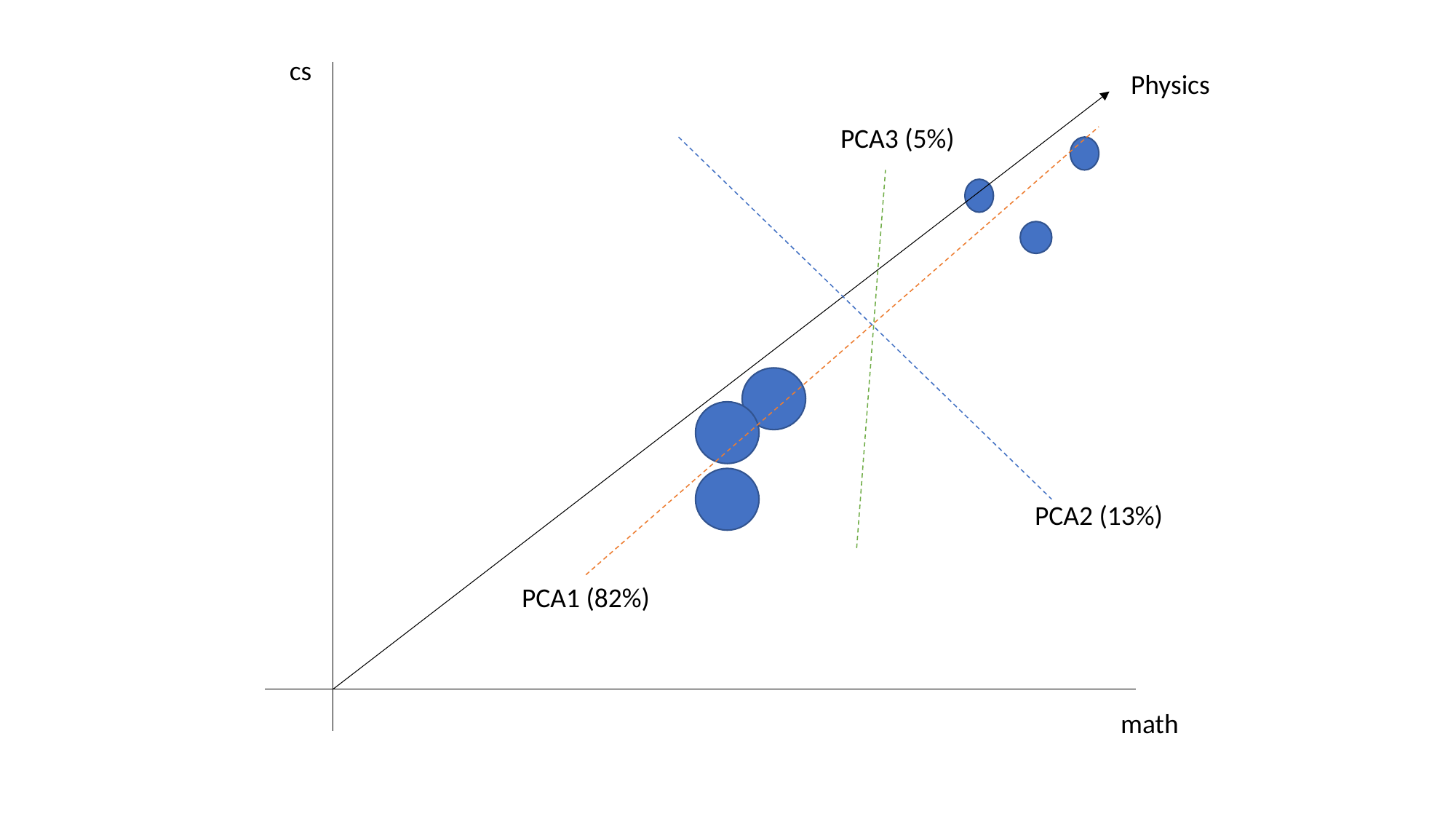

cs

math
Physics
PCA3 (5%)
PCA2 (13%)
PCA1 (82%)